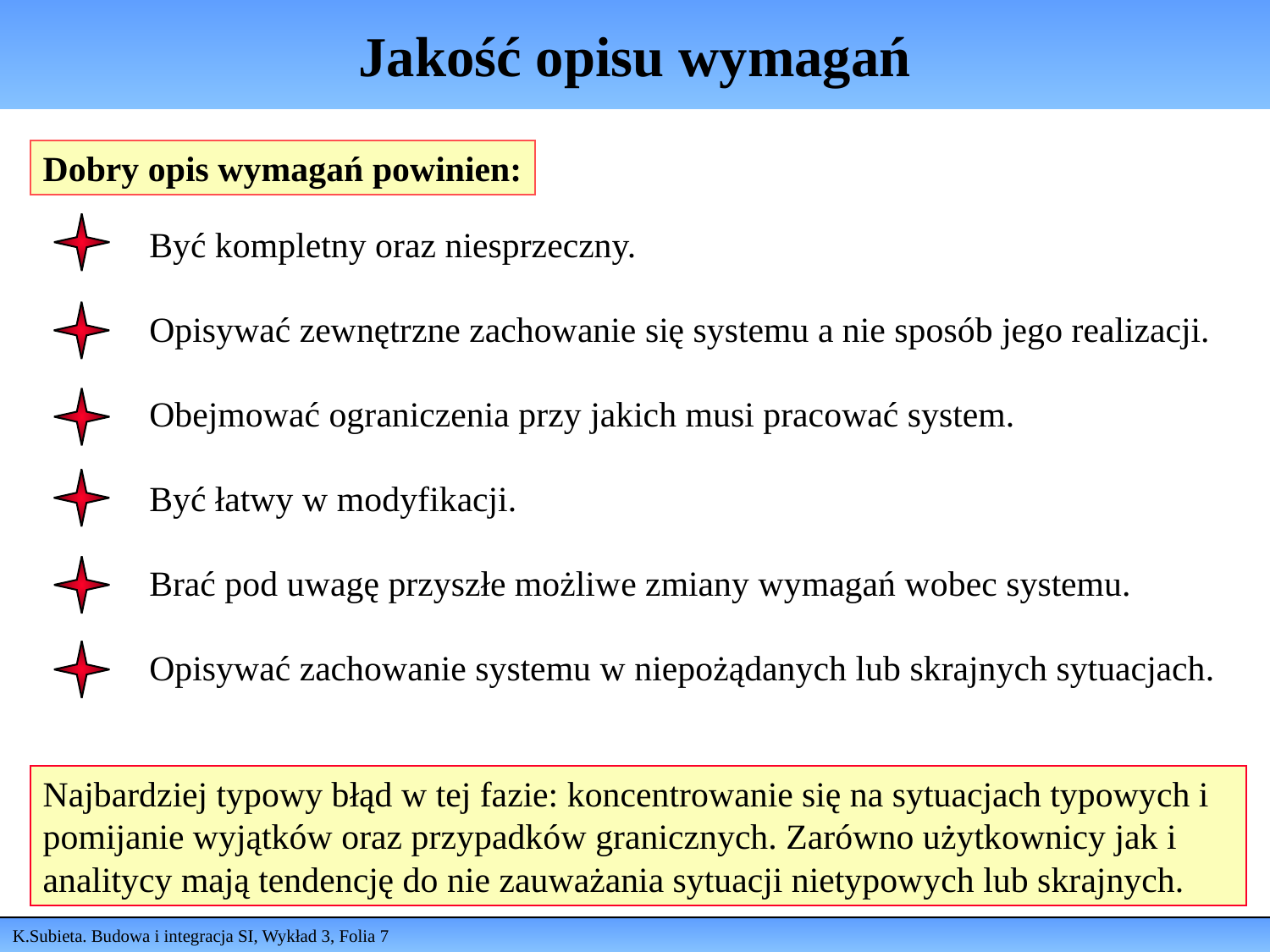

# Jakość opisu wymagań
Dobry opis wymagań powinien:

Być kompletny oraz niesprzeczny.

Opisywać zewnętrzne zachowanie się systemu a nie sposób jego realizacji.

Obejmować ograniczenia przy jakich musi pracować system.

Być łatwy w modyfikacji.

Brać pod uwagę przyszłe możliwe zmiany wymagań wobec systemu.

Opisywać zachowanie systemu w niepożądanych lub skrajnych sytuacjach.

Najbardziej typowy błąd w tej fazie: koncentrowanie się na sytuacjach typowych i pomijanie wyjątków oraz przypadków granicznych. Zarówno użytkownicy jak i analitycy mają tendencję do nie zauważania sytuacji nietypowych lub skrajnych.